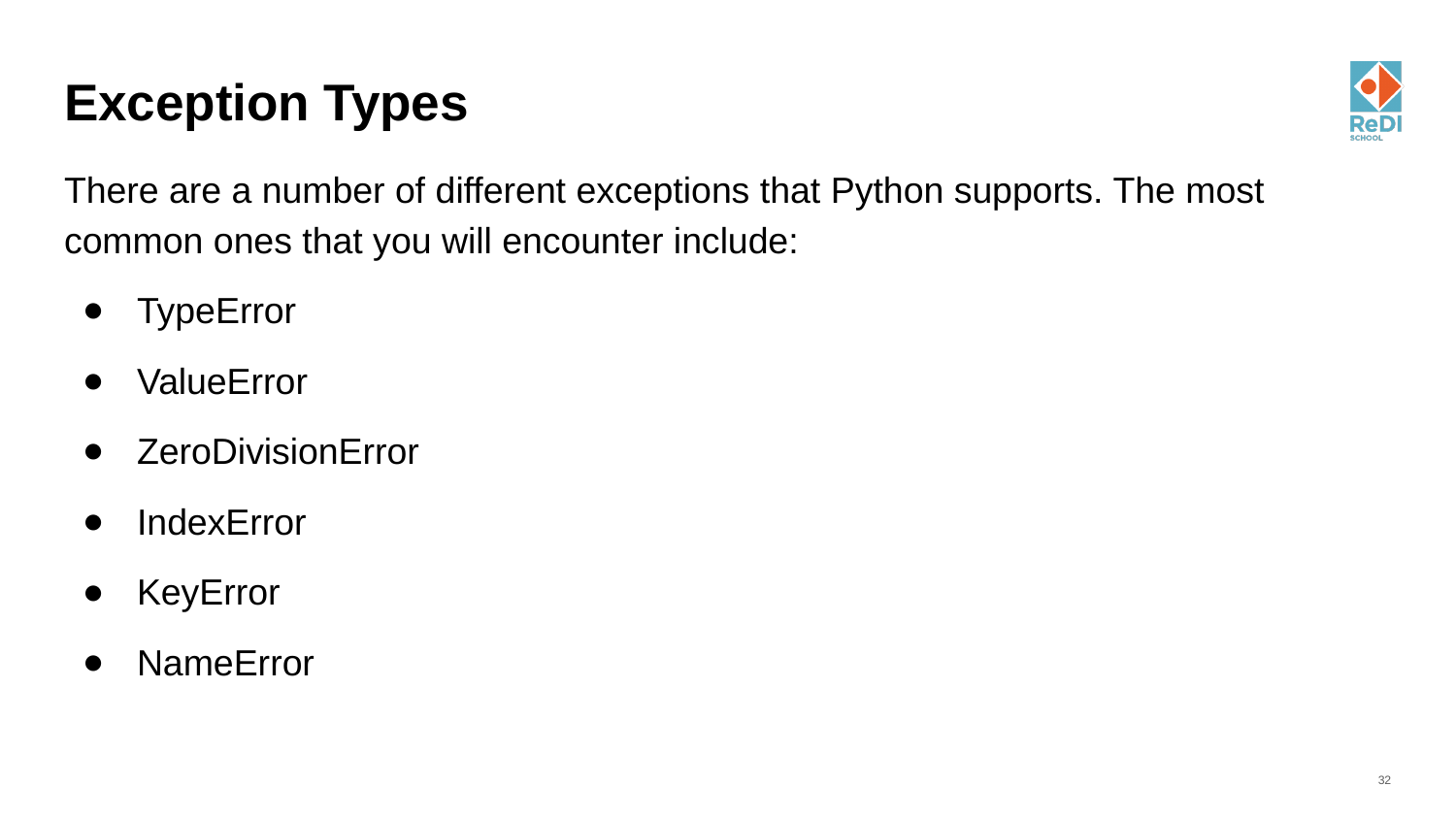

# Exception Types
There are a number of different exceptions that Python supports. The most common ones that you will encounter include:
TypeError
ValueError
ZeroDivisionError
IndexError
KeyError
NameError

32